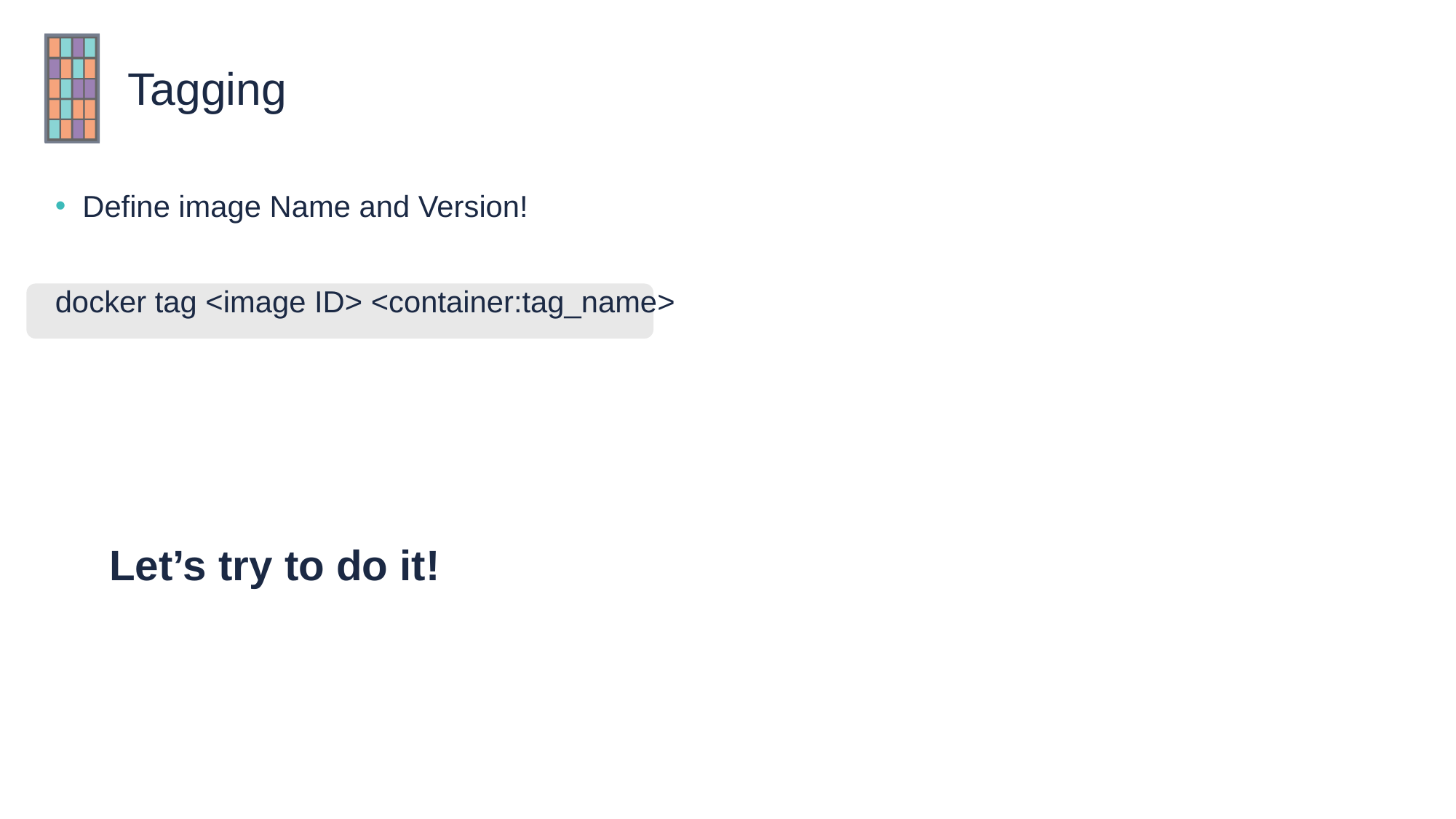

# Tagging
Define image Name and Version!

docker tag <image ID> <container:tag_name>

Let’s try to do it!